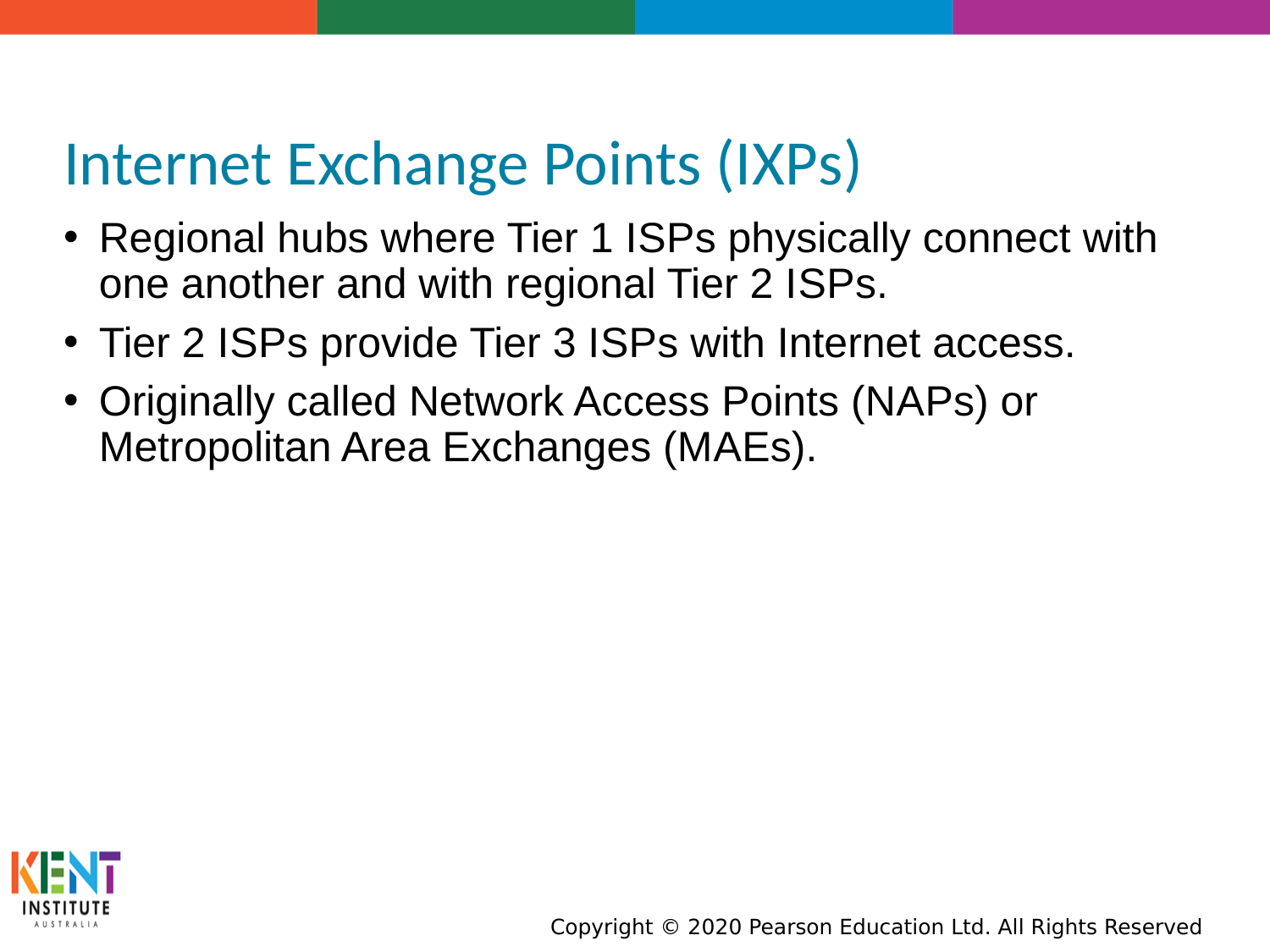

# Internet Exchange Points (I X P s)
Regional hubs where Tier 1 I S P s physically connect with one another and with regional Tier 2 I S P s.
Tier 2 I S P s provide Tier 3 I S P s with Internet access.
Originally called Network Access Points (N A P s) or Metropolitan Area Exchanges (M A E s).